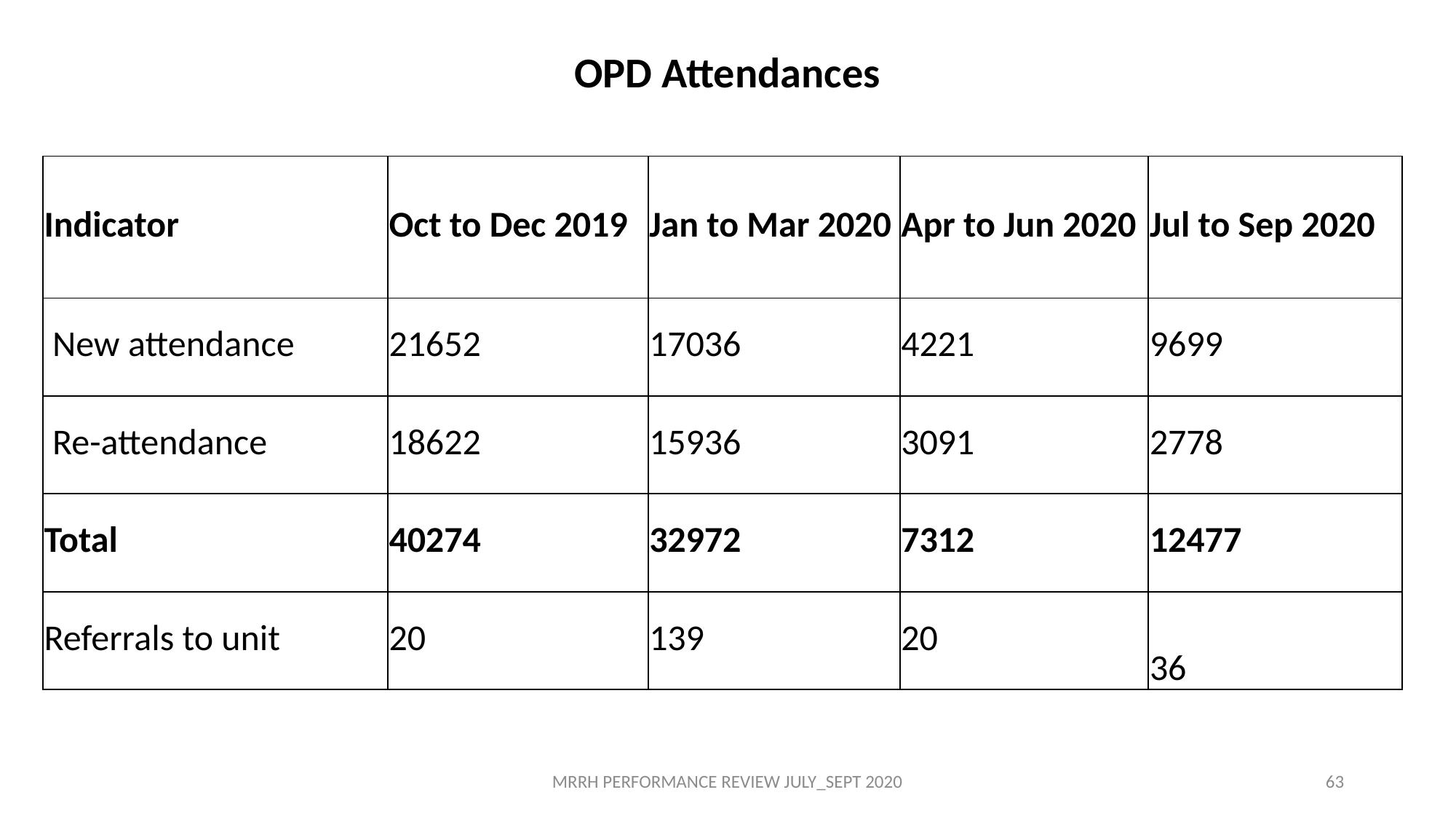

OPD Attendances
| Indicator | Oct to Dec 2019 | Jan to Mar 2020 | Apr to Jun 2020 | Jul to Sep 2020 |
| --- | --- | --- | --- | --- |
| New attendance | 21652 | 17036 | 4221 | 9699 |
| Re-attendance | 18622 | 15936 | 3091 | 2778 |
| Total | 40274 | 32972 | 7312 | 12477 |
| Referrals to unit | 20 | 139 | 20 | 36 |
MRRH PERFORMANCE REVIEW JULY_SEPT 2020
63